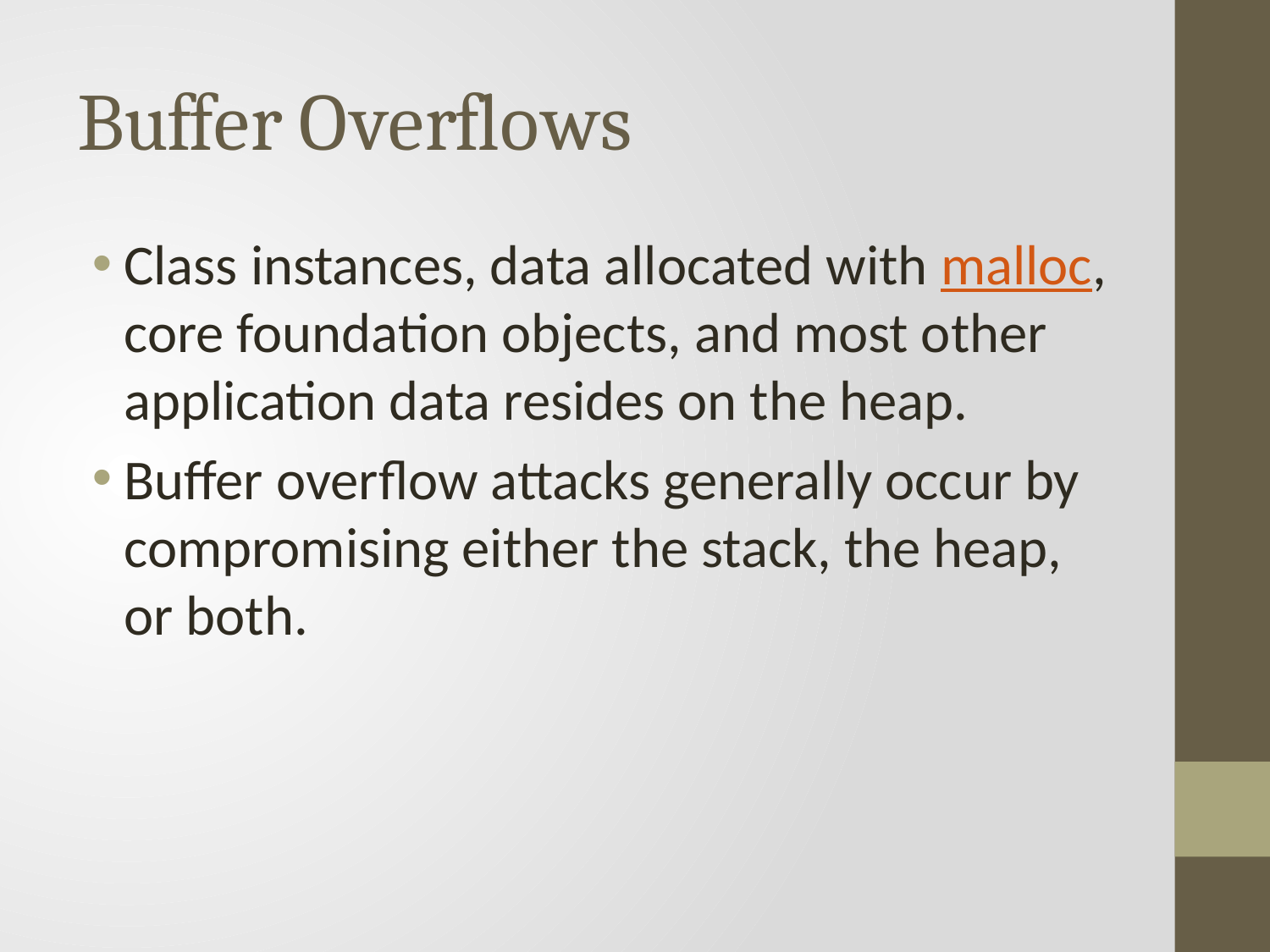

# Buffer Overflows
Class instances, data allocated with malloc, core foundation objects, and most other application data resides on the heap.
Buffer overflow attacks generally occur by compromising either the stack, the heap, or both.